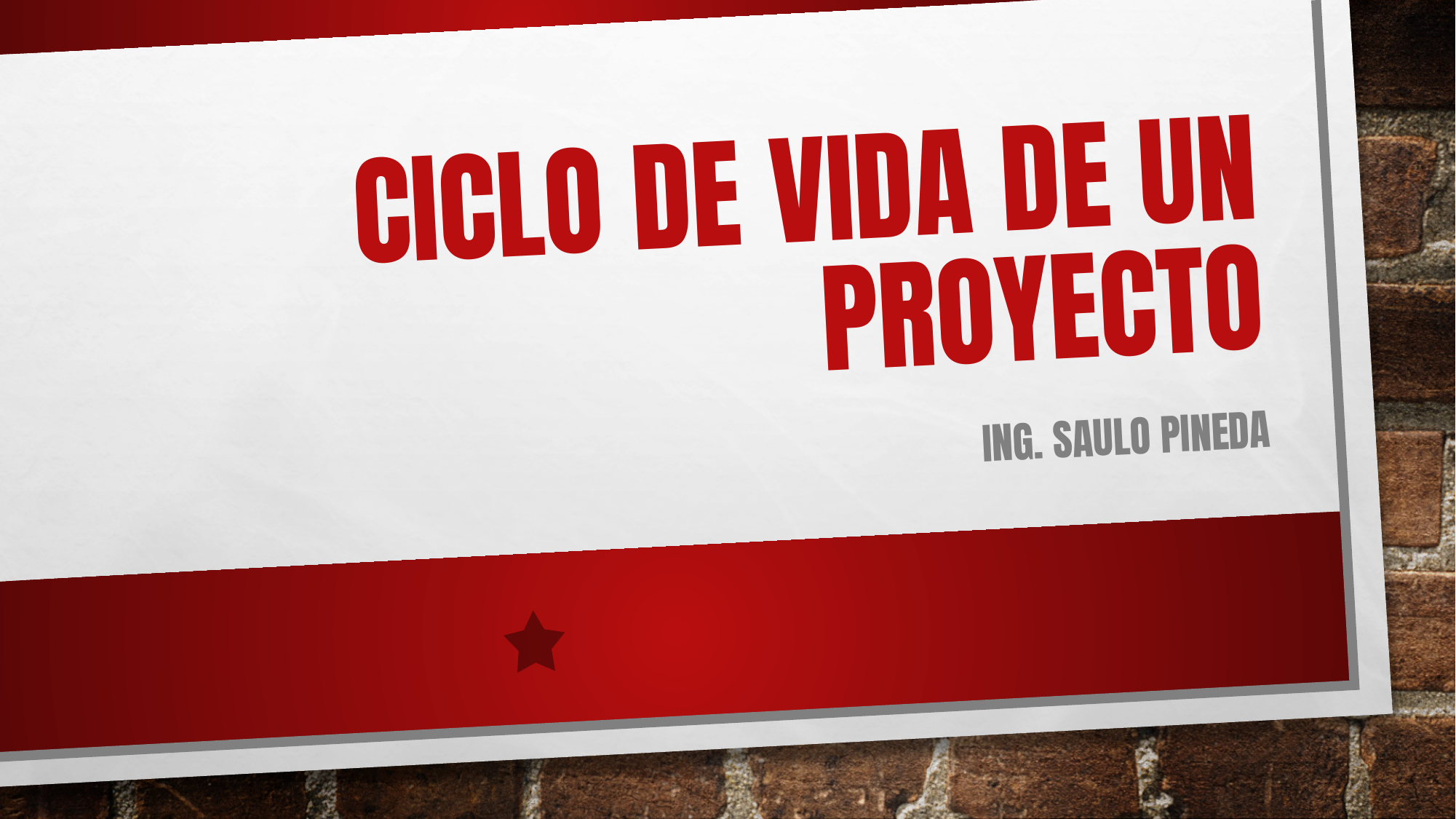

# Ciclo de vida de un proyecto
Ing. Saulo Pineda